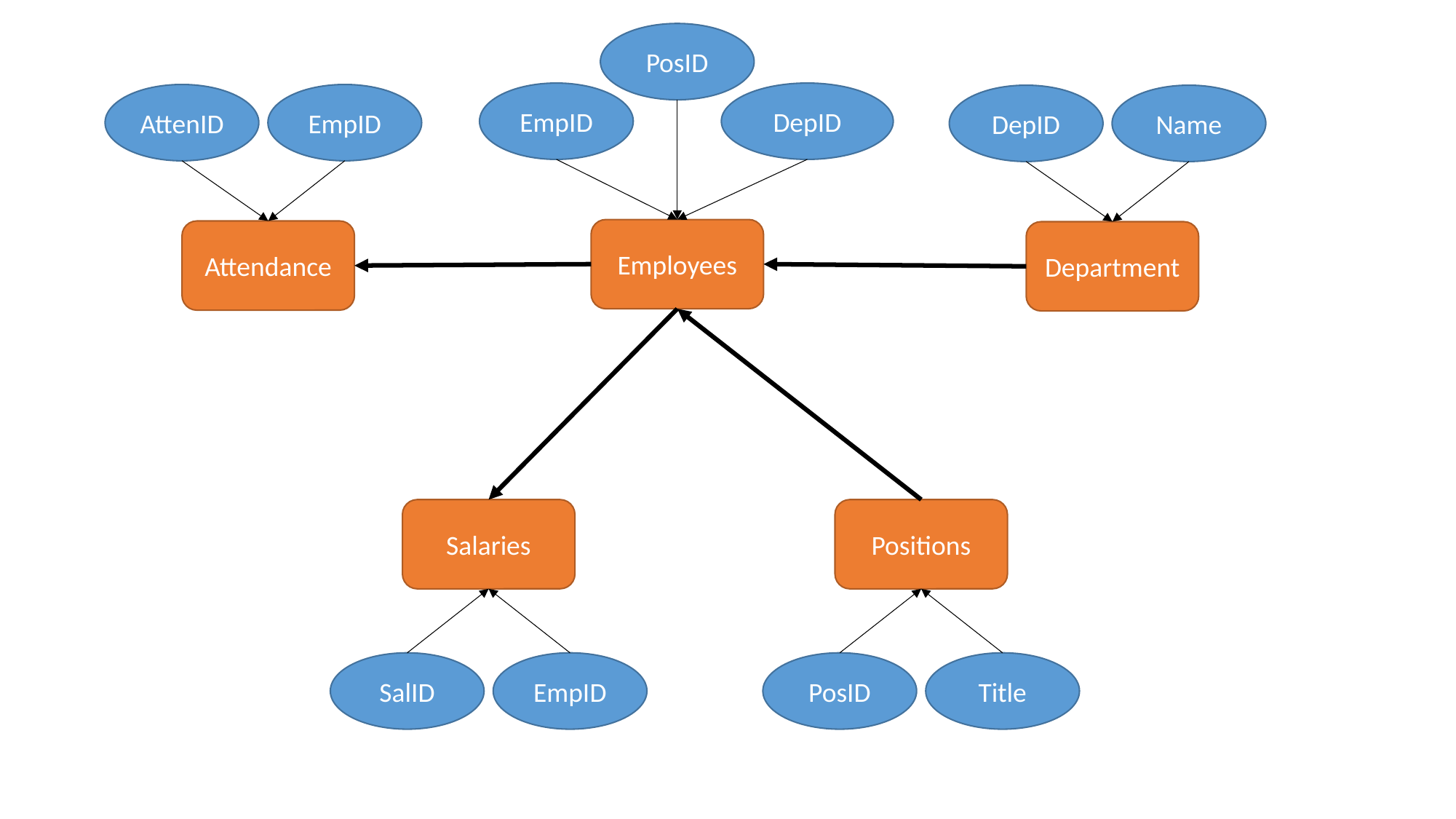

PosID
EmpID
DepID
Employees
AttenID
EmpID
Attendance
DepID
Name
Department
Salaries
SalID
EmpID
Positions
PosID
Title